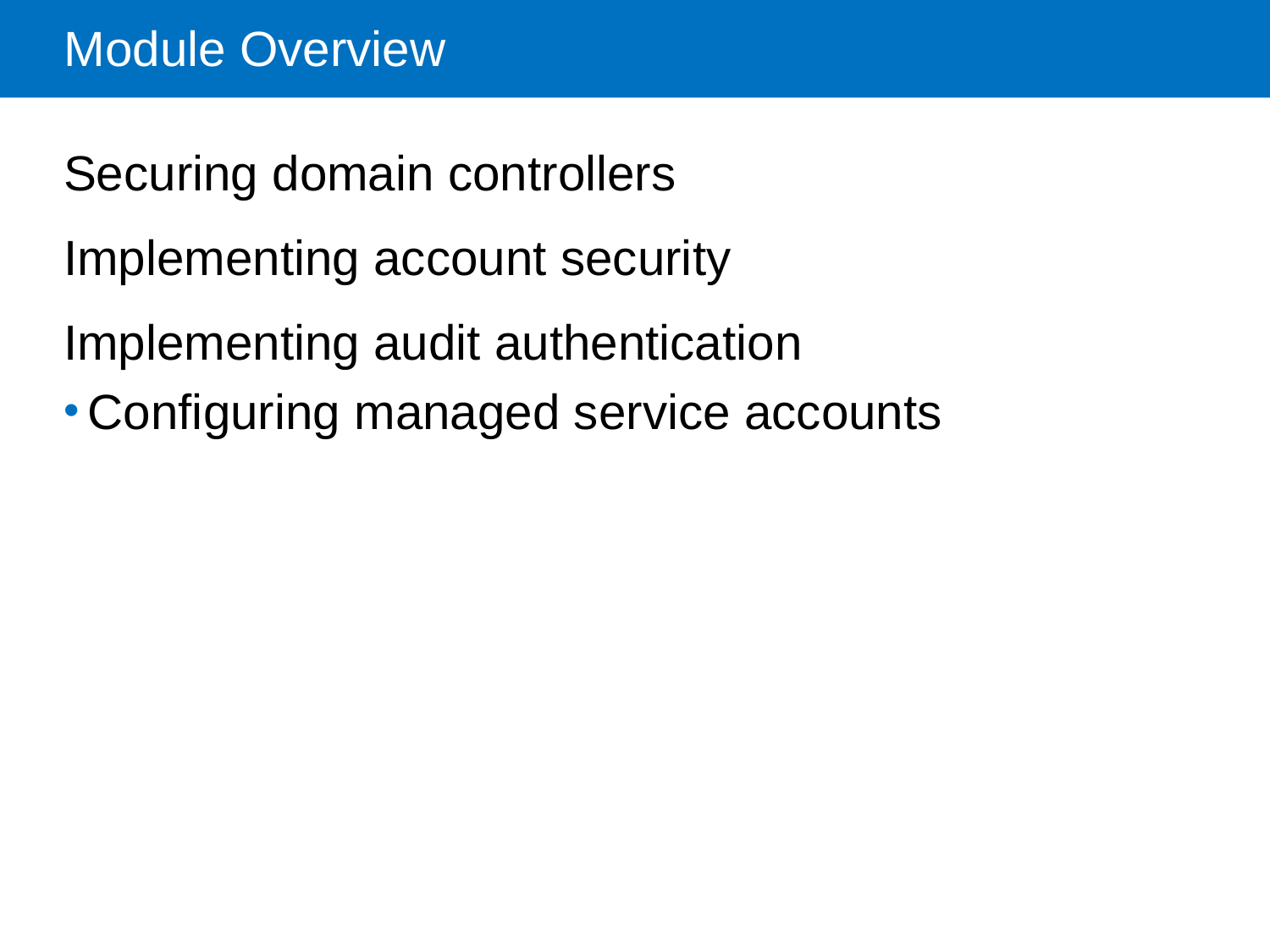

# Module Overview
Securing domain controllers
Implementing account security
Implementing audit authentication
Configuring managed service accounts